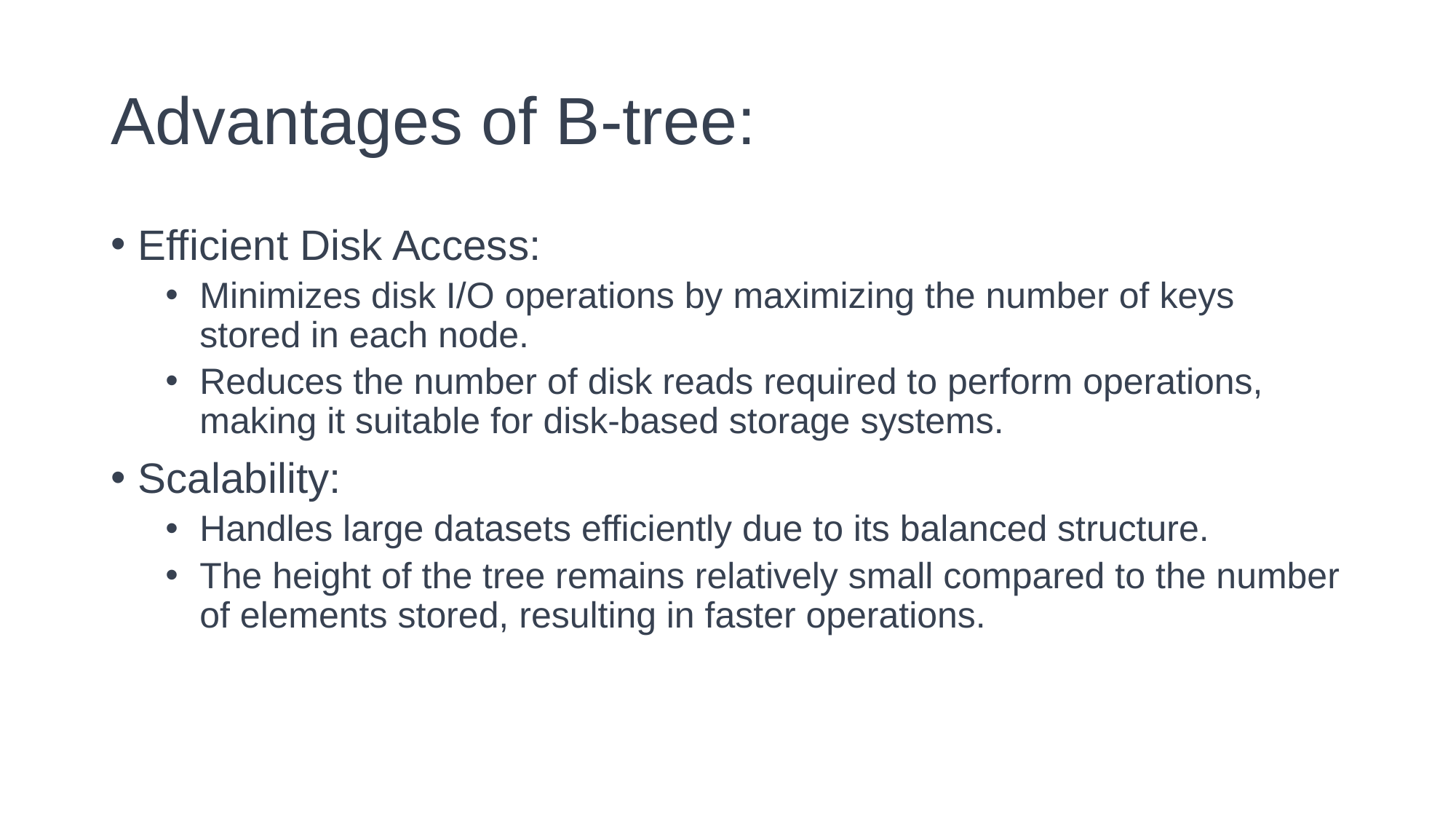

# Advantages of B-tree:
Efficient Disk Access:
Minimizes disk I/O operations by maximizing the number of keys stored in each node.
Reduces the number of disk reads required to perform operations, making it suitable for disk-based storage systems.
Scalability:
Handles large datasets efficiently due to its balanced structure.
The height of the tree remains relatively small compared to the number of elements stored, resulting in faster operations.